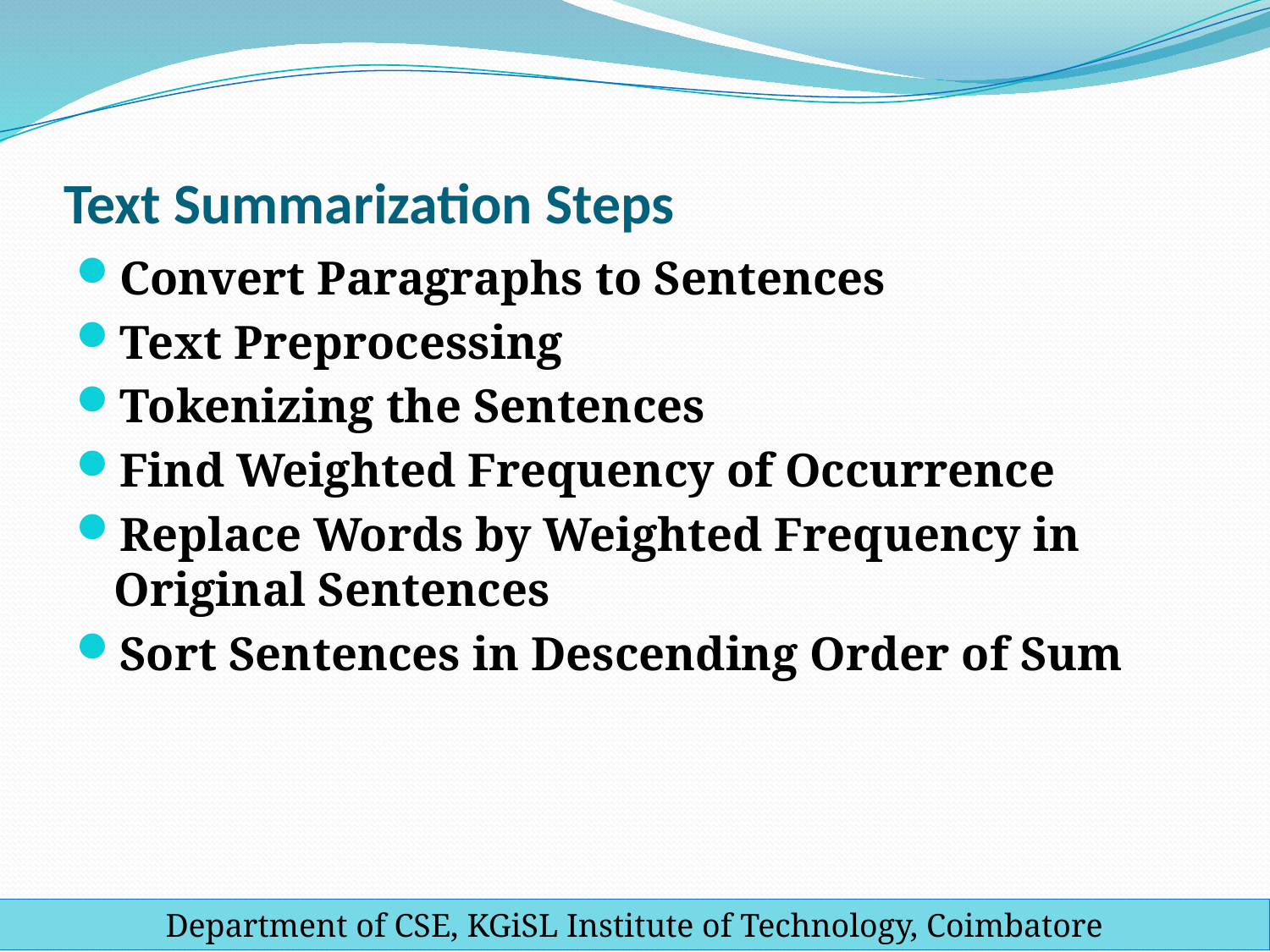

# Text Summarization Steps
Convert Paragraphs to Sentences
Text Preprocessing
Tokenizing the Sentences
Find Weighted Frequency of Occurrence
Replace Words by Weighted Frequency in Original Sentences
Sort Sentences in Descending Order of Sum

Department of CSE, KGiSL Institute of Technology, Coimbatore